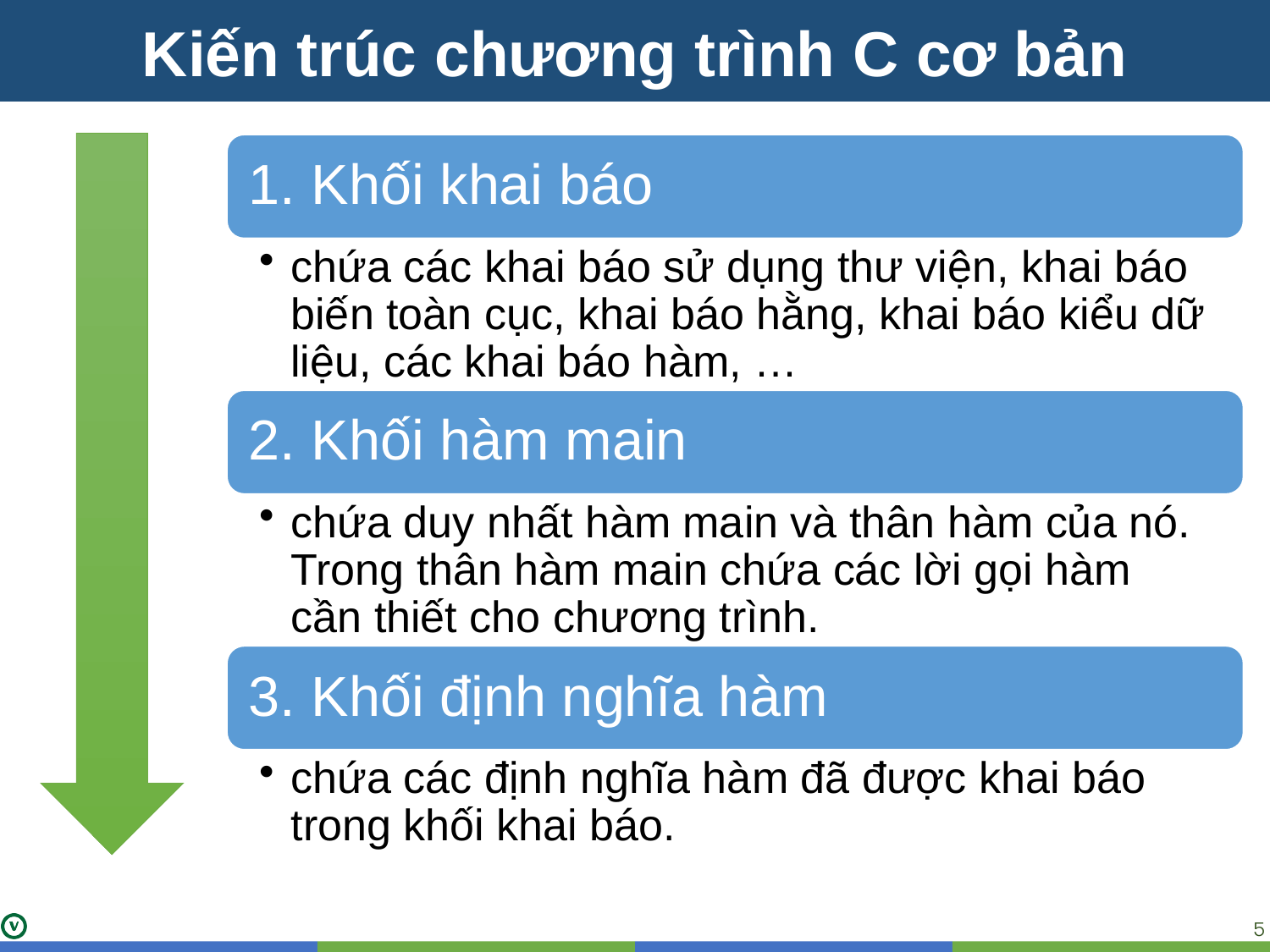

Kiến trúc chương trình C cơ bản

1. Khối khai báo
chứa các khai báo sử dụng thư viện, khai báo biến toàn cục, khai báo hằng, khai báo kiểu dữ liệu, các khai báo hàm, …
2. Khối hàm main
chứa duy nhất hàm main và thân hàm của nó. Trong thân hàm main chứa các lời gọi hàm cần thiết cho chương trình.
3. Khối định nghĩa hàm
chứa các định nghĩa hàm đã được khai báo trong khối khai báo.